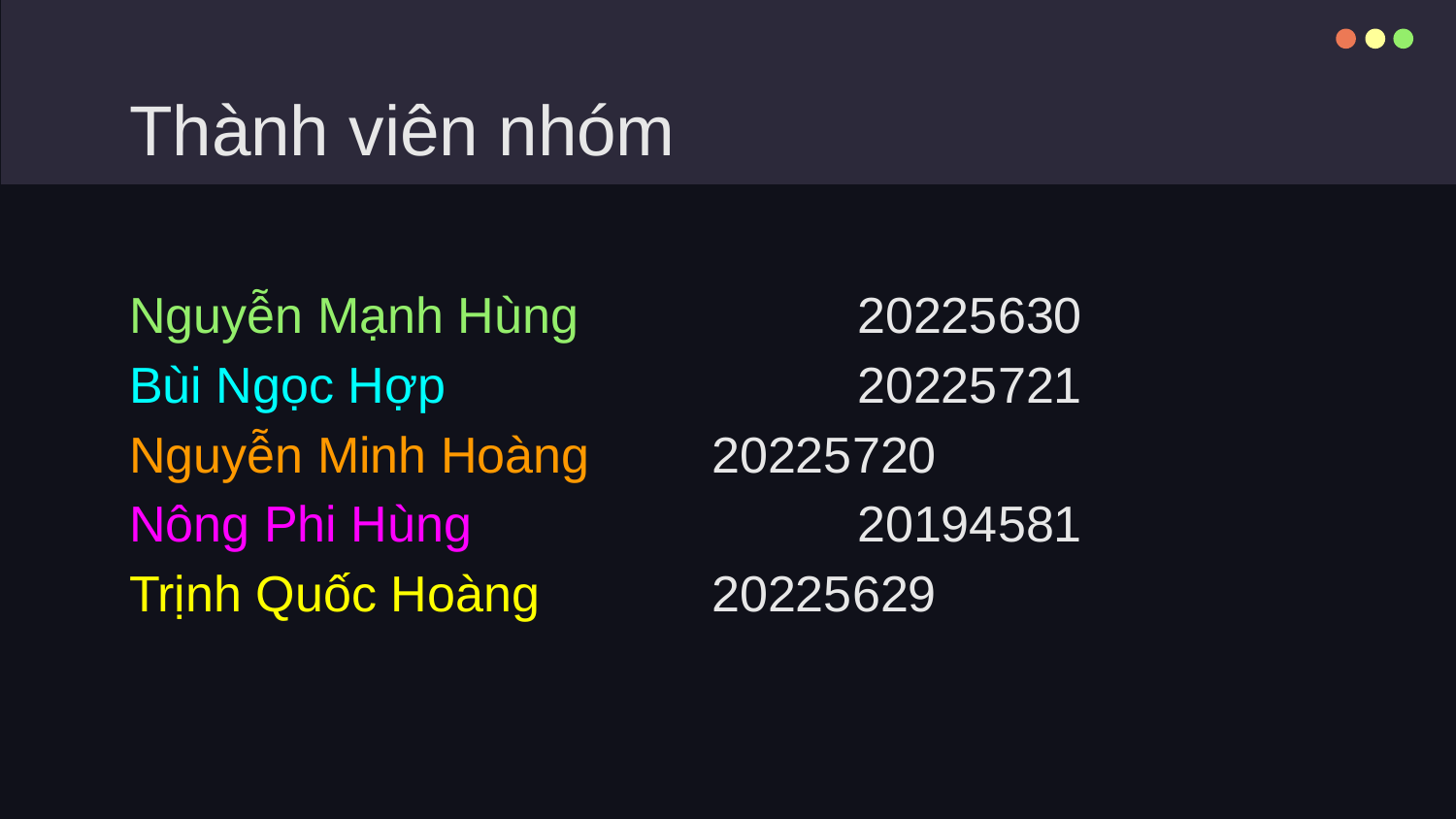

# Thành viên nhóm
Nguyễn Mạnh Hùng		20225630
Bùi Ngọc Hợp			20225721
Nguyễn Minh Hoàng	20225720
Nông Phi Hùng			20194581
Trịnh Quốc Hoàng  	20225629